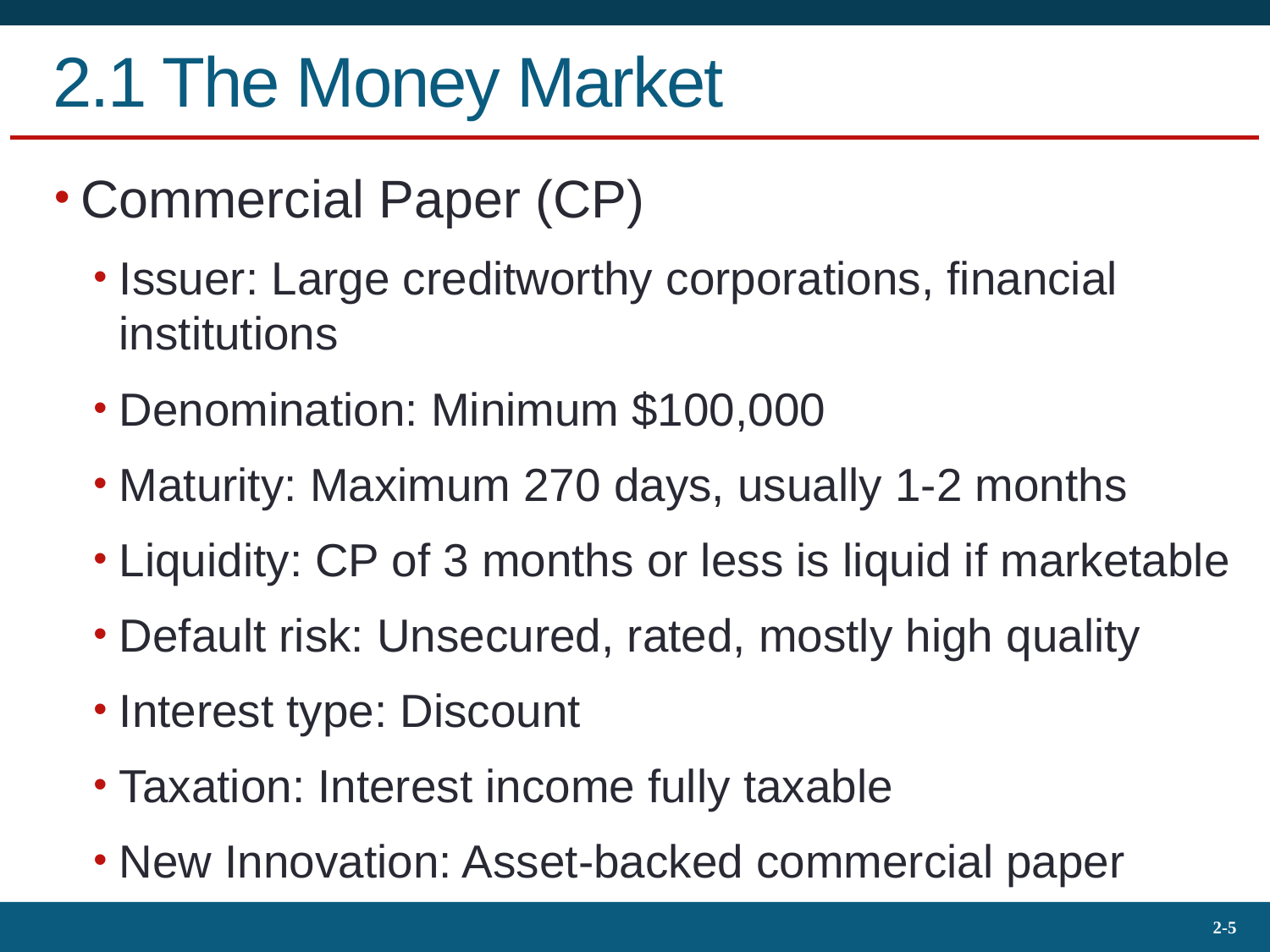

# 2.1 The Money Market
Commercial Paper (CP)
Issuer: Large creditworthy corporations, financial institutions
Denomination: Minimum $100,000
Maturity: Maximum 270 days, usually 1-2 months
Liquidity: CP of 3 months or less is liquid if marketable
Default risk: Unsecured, rated, mostly high quality
Interest type: Discount
Taxation: Interest income fully taxable
New Innovation: Asset-backed commercial paper